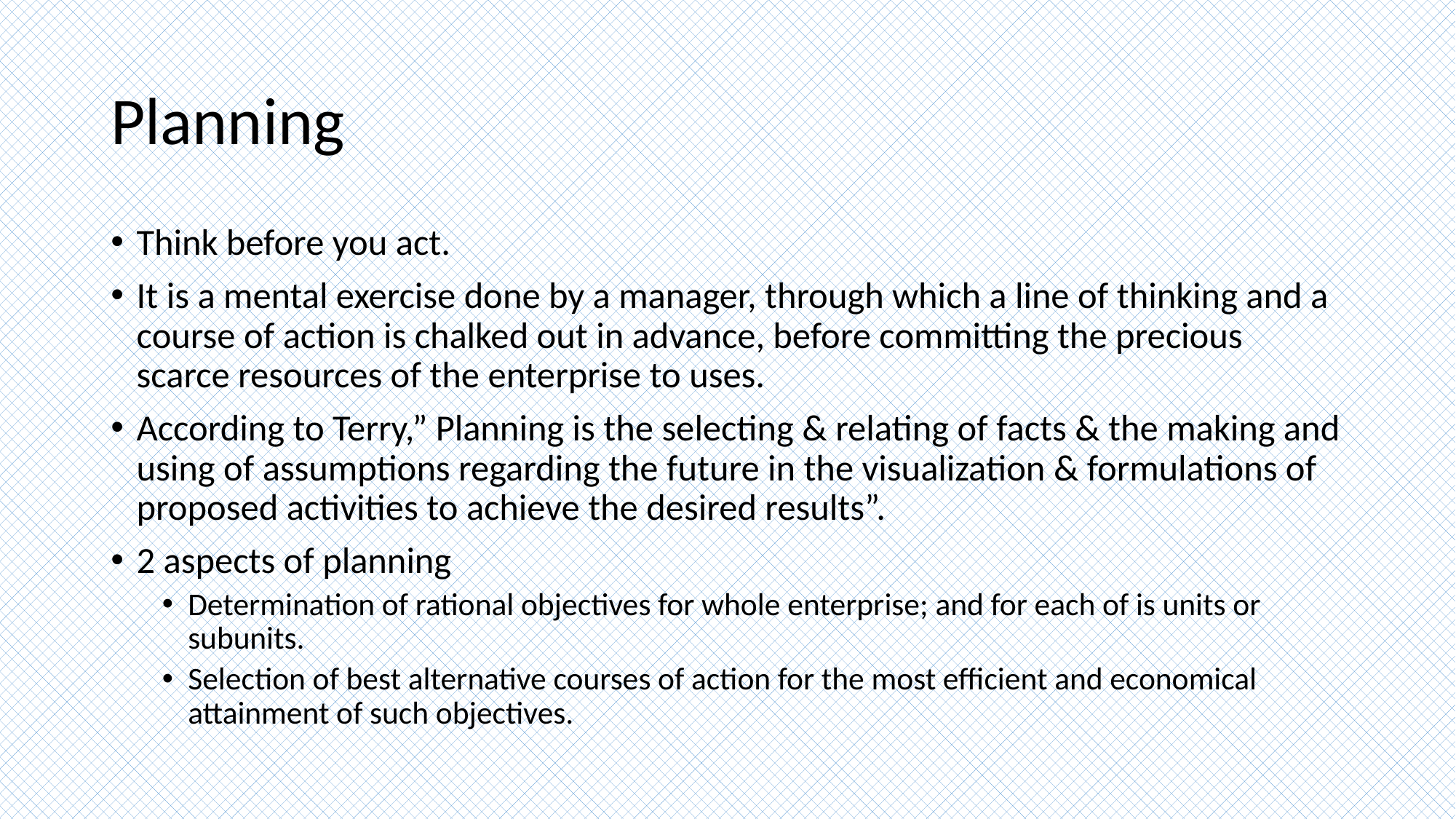

# Planning
Think before you act.
It is a mental exercise done by a manager, through which a line of thinking and a course of action is chalked out in advance, before committing the precious scarce resources of the enterprise to uses.
According to Terry,” Planning is the selecting & relating of facts & the making and using of assumptions regarding the future in the visualization & formulations of proposed activities to achieve the desired results”.
2 aspects of planning
Determination of rational objectives for whole enterprise; and for each of is units or subunits.
Selection of best alternative courses of action for the most efficient and economical attainment of such objectives.